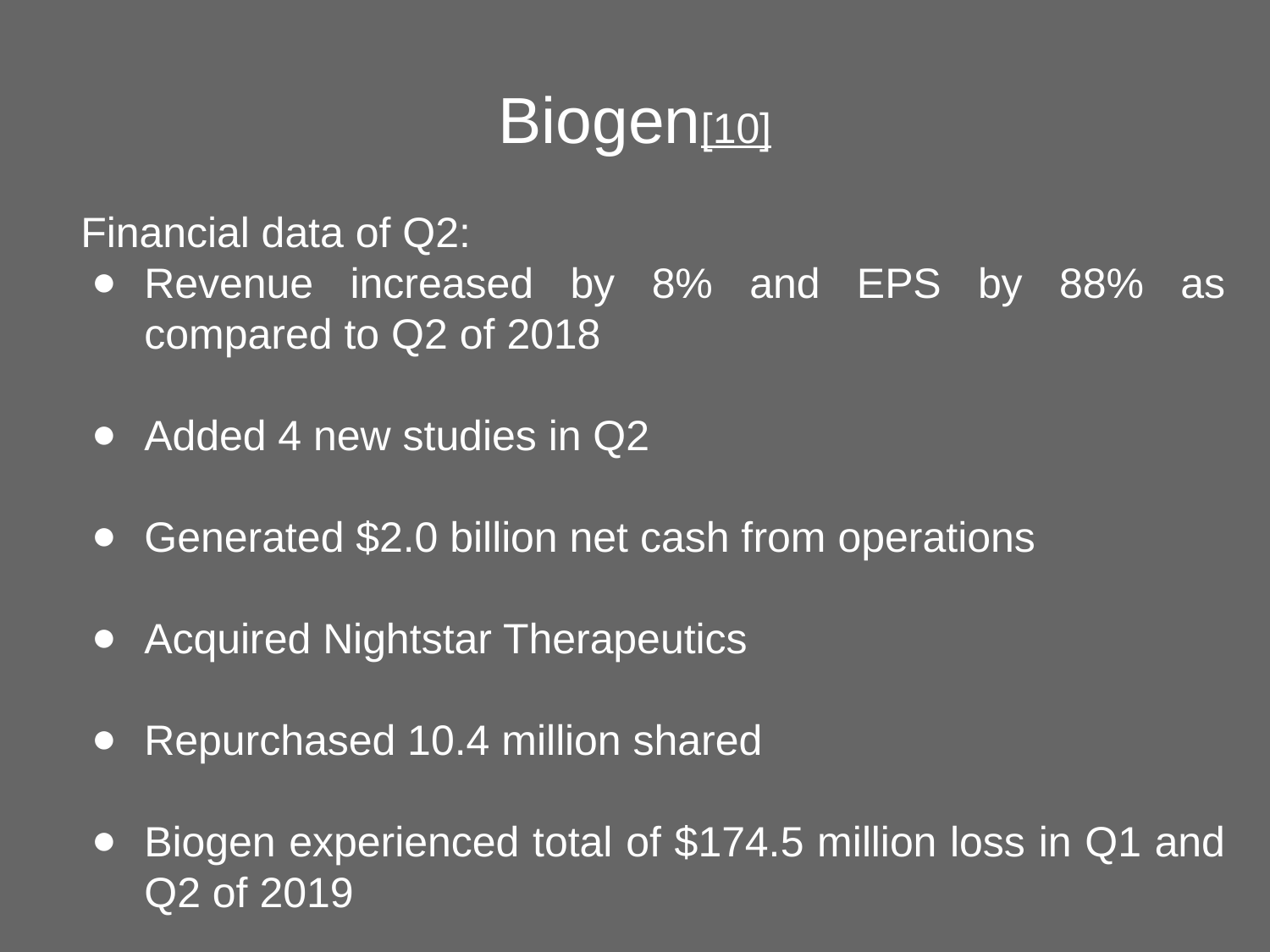

# Biogen[10]
Financial data of Q2:
Revenue increased by 8% and EPS by 88% as compared to Q2 of 2018

Added 4 new studies in Q2

Generated $2.0 billion net cash from operations

Acquired Nightstar Therapeutics

Repurchased 10.4 million shared

Biogen experienced total of $174.5 million loss in Q1 and Q2 of 2019